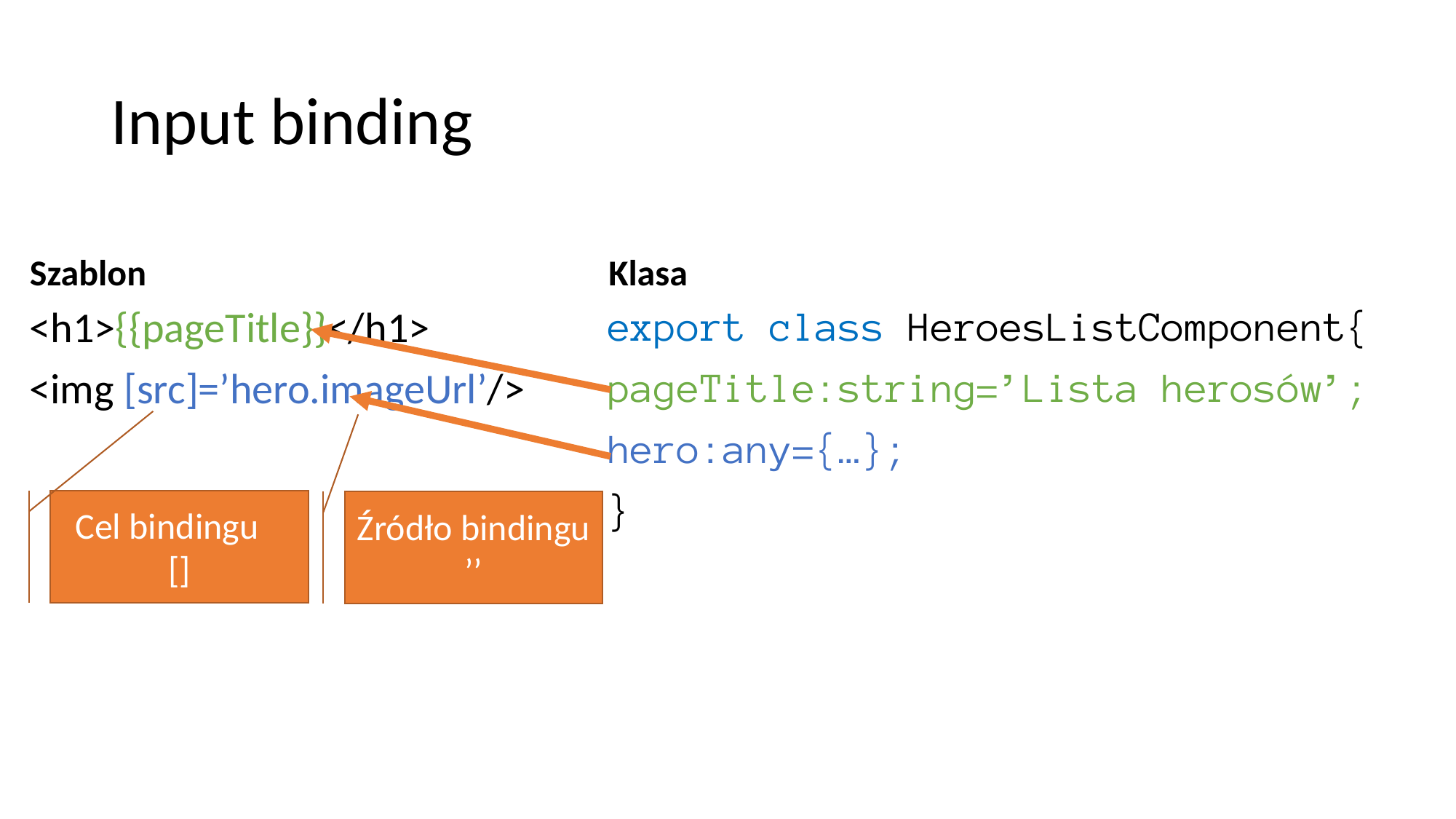

# Input binding
Szablon
Klasa
export class HeroesListComponent{
pageTitle:string=’Lista herosów’;
hero:any={…};
}
<h1>{{pageTitle}}</h1>
<img [src]=’hero.imageUrl’/>
Cel bindingu    []
Źródło bindingu ’’